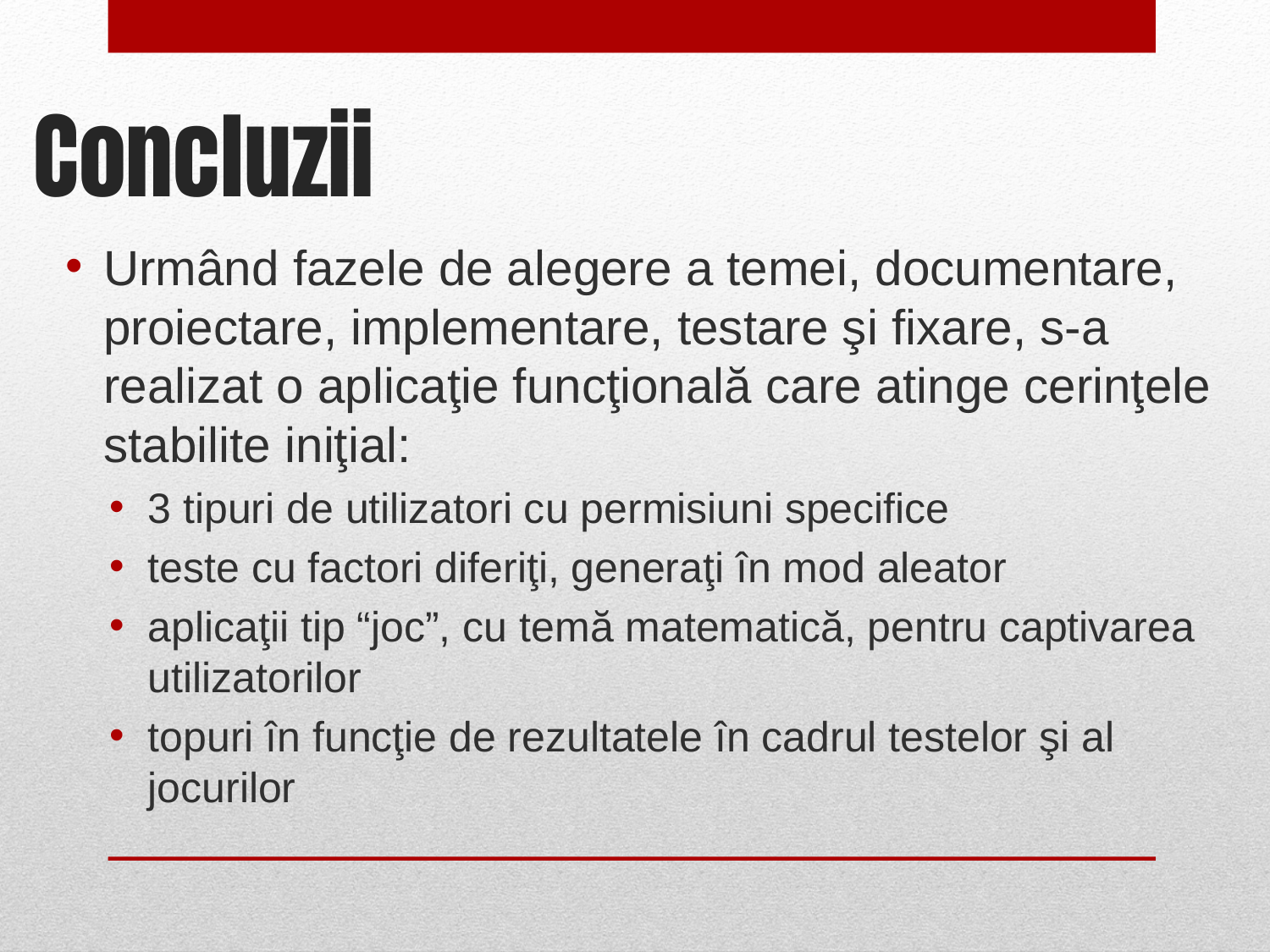

# Concluzii
Urmând fazele de alegere a temei, documentare, proiectare, implementare, testare şi fixare, s-a realizat o aplicaţie funcţională care atinge cerinţele stabilite iniţial:
3 tipuri de utilizatori cu permisiuni specifice
teste cu factori diferiţi, generaţi în mod aleator
aplicaţii tip “joc”, cu temă matematică, pentru captivarea utilizatorilor
topuri în funcţie de rezultatele în cadrul testelor şi al jocurilor